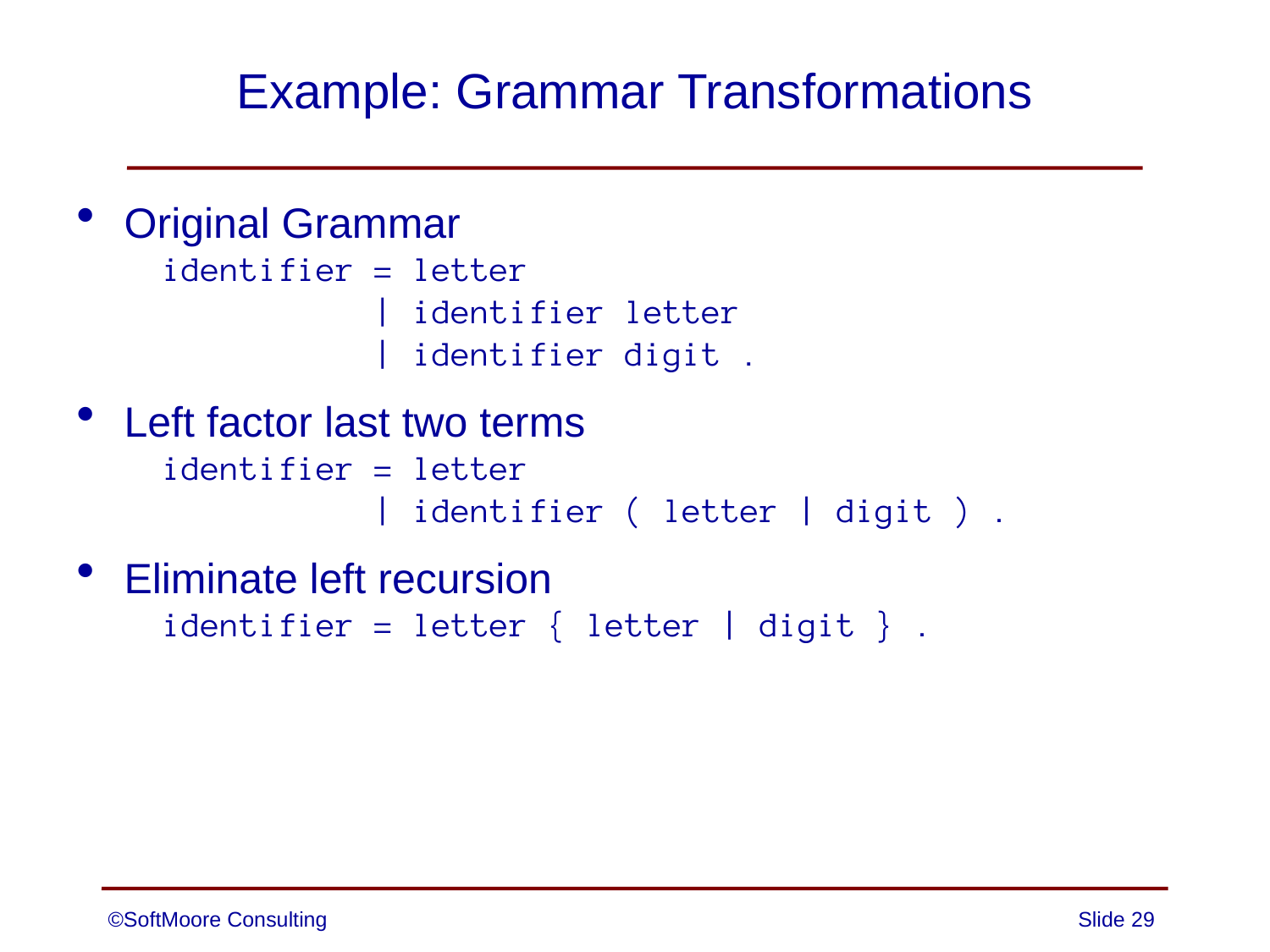

# Example: Grammar Transformations
Original Grammar
  identifier = letter
             | identifier letter
             | identifier digit .
Left factor last two terms
  identifier = letter
             | identifier ( letter | digit ) .
Eliminate left recursion
  identifier = letter { letter | digit } .

©SoftMoore Consulting
Slide 29